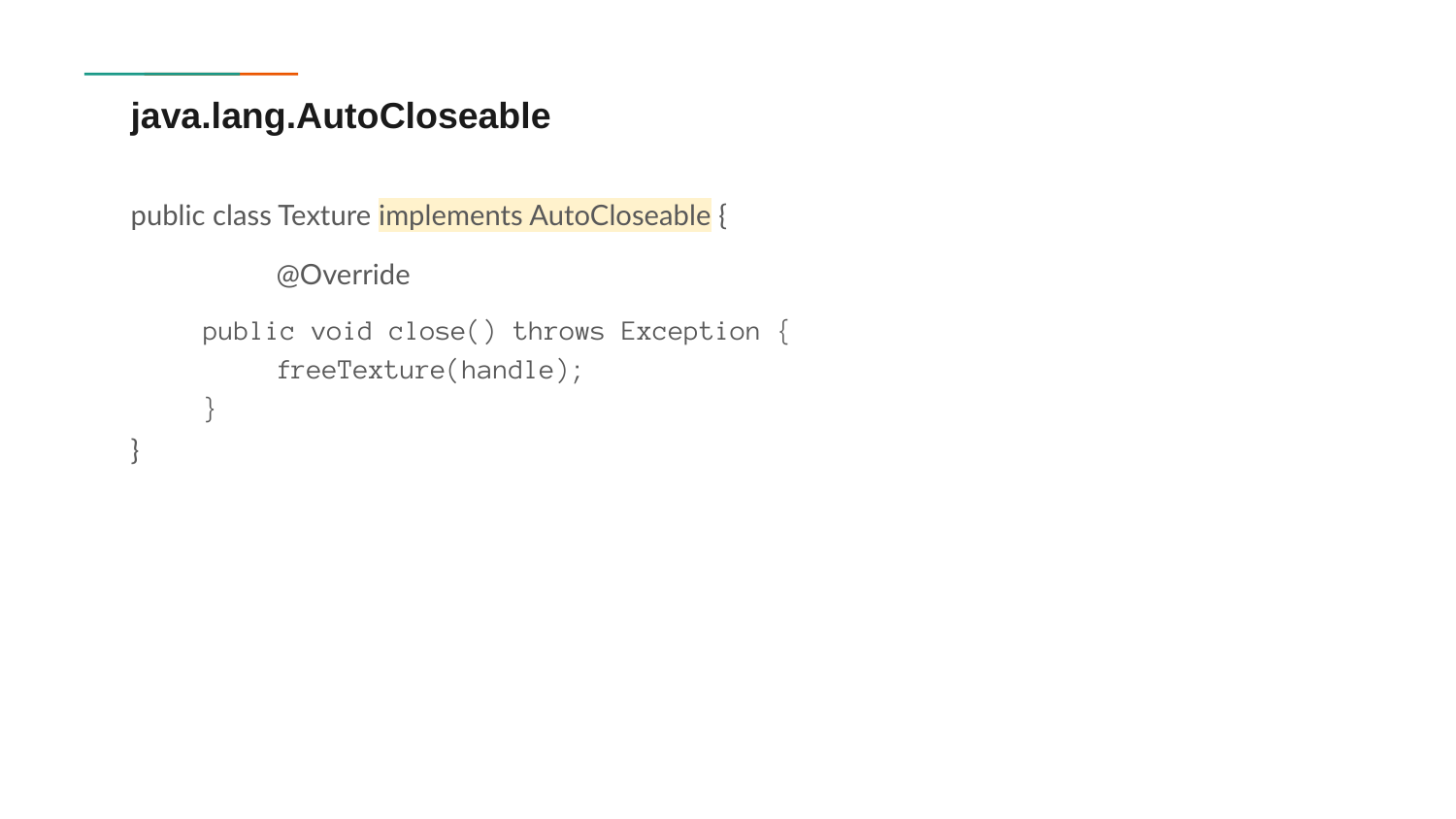

# java.lang.AutoCloseable
public class Texture implements AutoCloseable {
	@Override
public void close() throws Exception {
	freeTexture(handle);
}
}